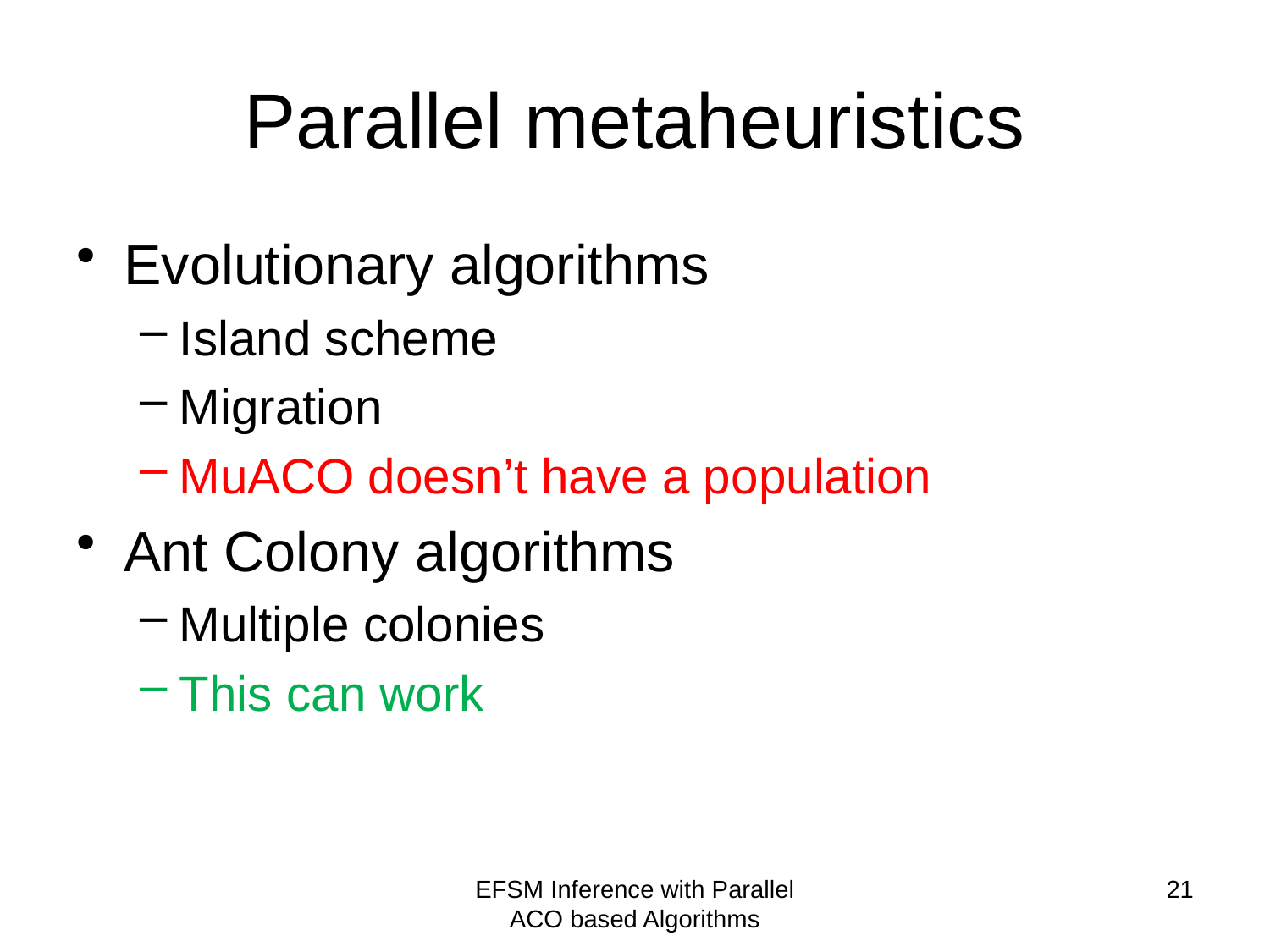

# Parallel metaheuristics
Evolutionary algorithms
Island scheme
Migration
MuACO doesn’t have a population
Ant Colony algorithms
Multiple colonies
This can work
EFSM Inference with Parallel ACO based Algorithms
21